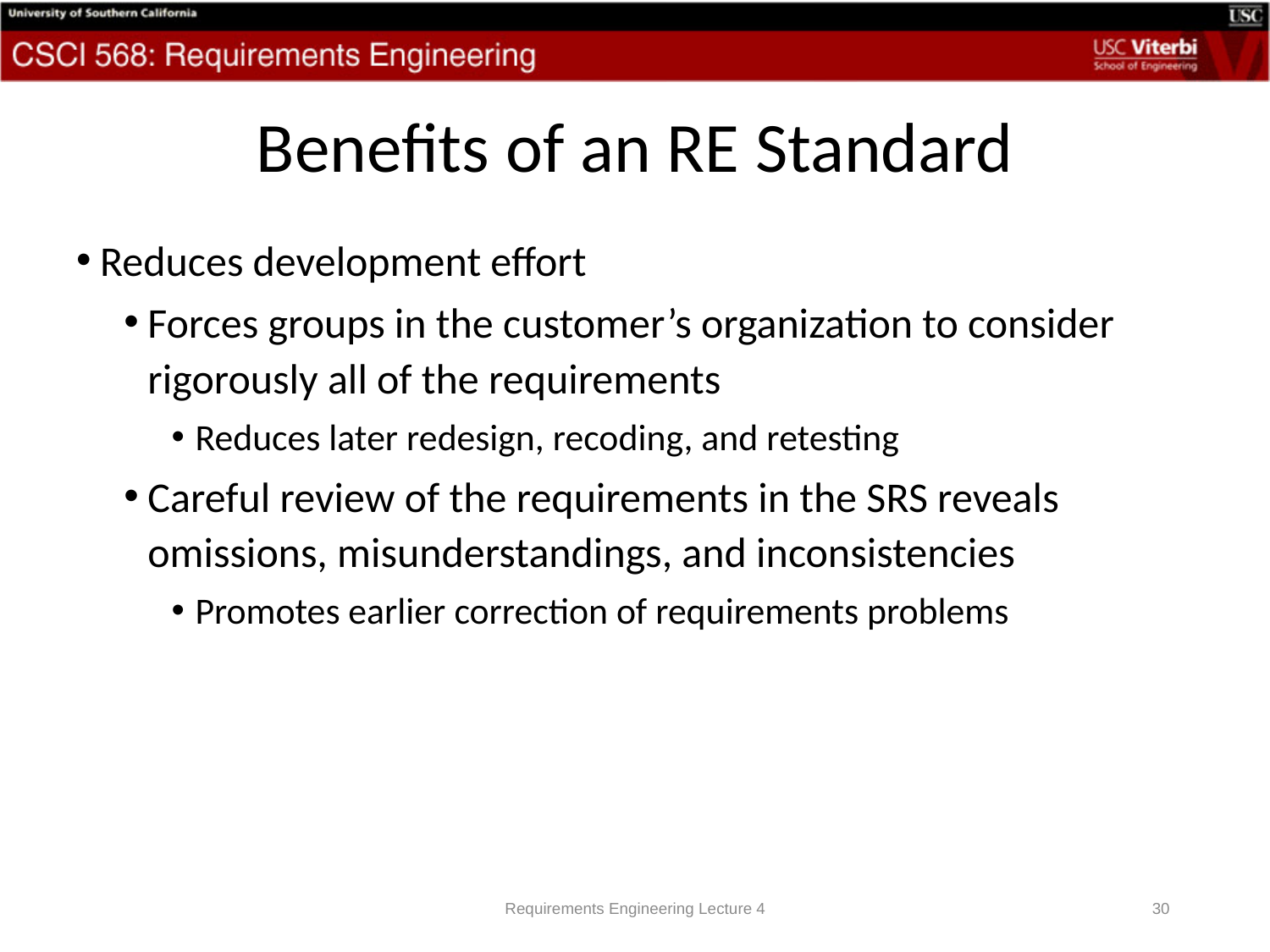

# Benefits of an RE Standard
Reduces development effort
Forces groups in the customer’s organization to consider rigorously all of the requirements
Reduces later redesign, recoding, and retesting
Careful review of the requirements in the SRS reveals omissions, misunderstandings, and inconsistencies
Promotes earlier correction of requirements problems

Requirements Engineering Lecture 4
30